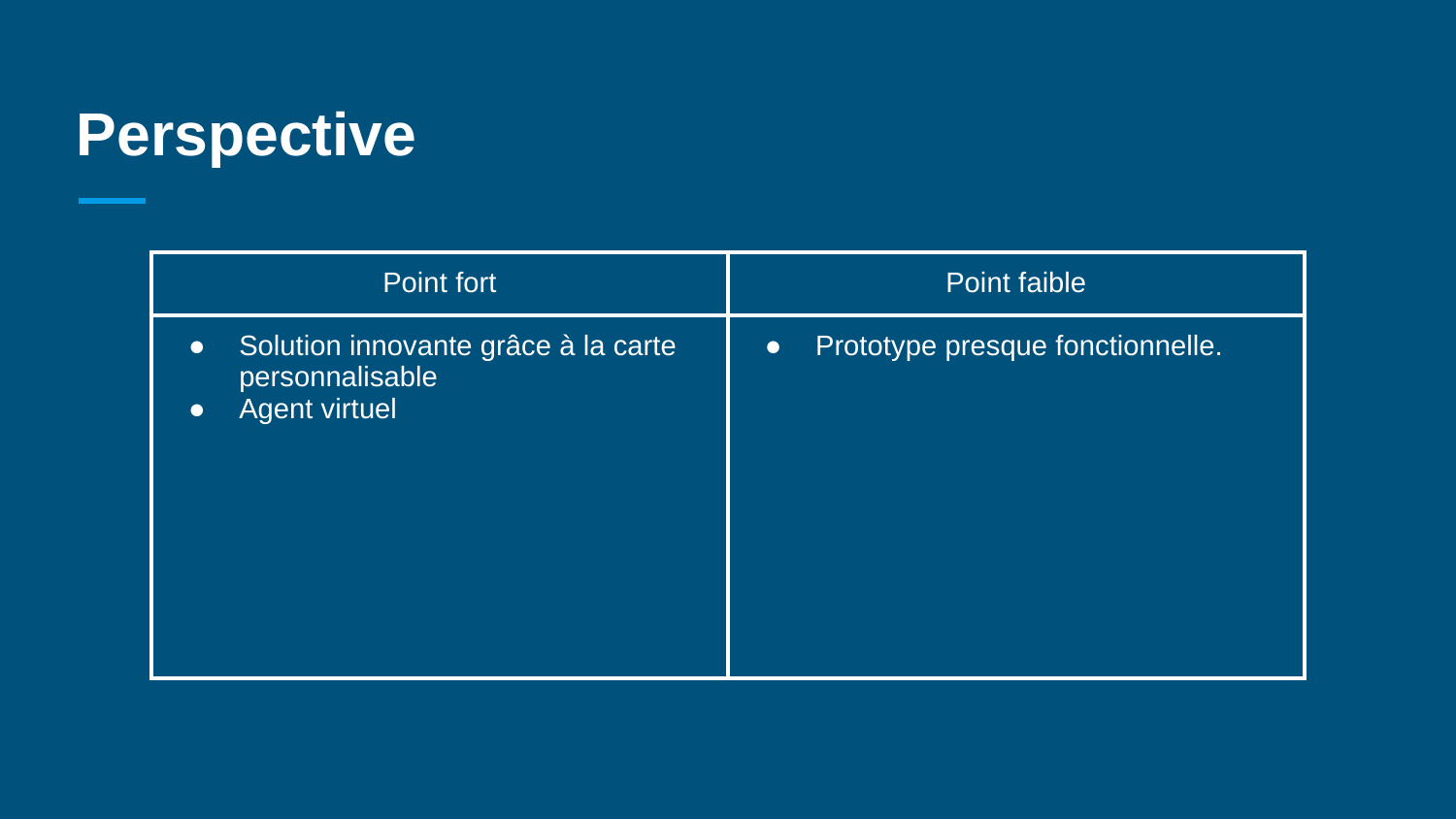

# Perspective
| Point fort | Point faible |
| --- | --- |
| Solution innovante grâce à la carte personnalisable Agent virtuel | Prototype presque fonctionnelle. |